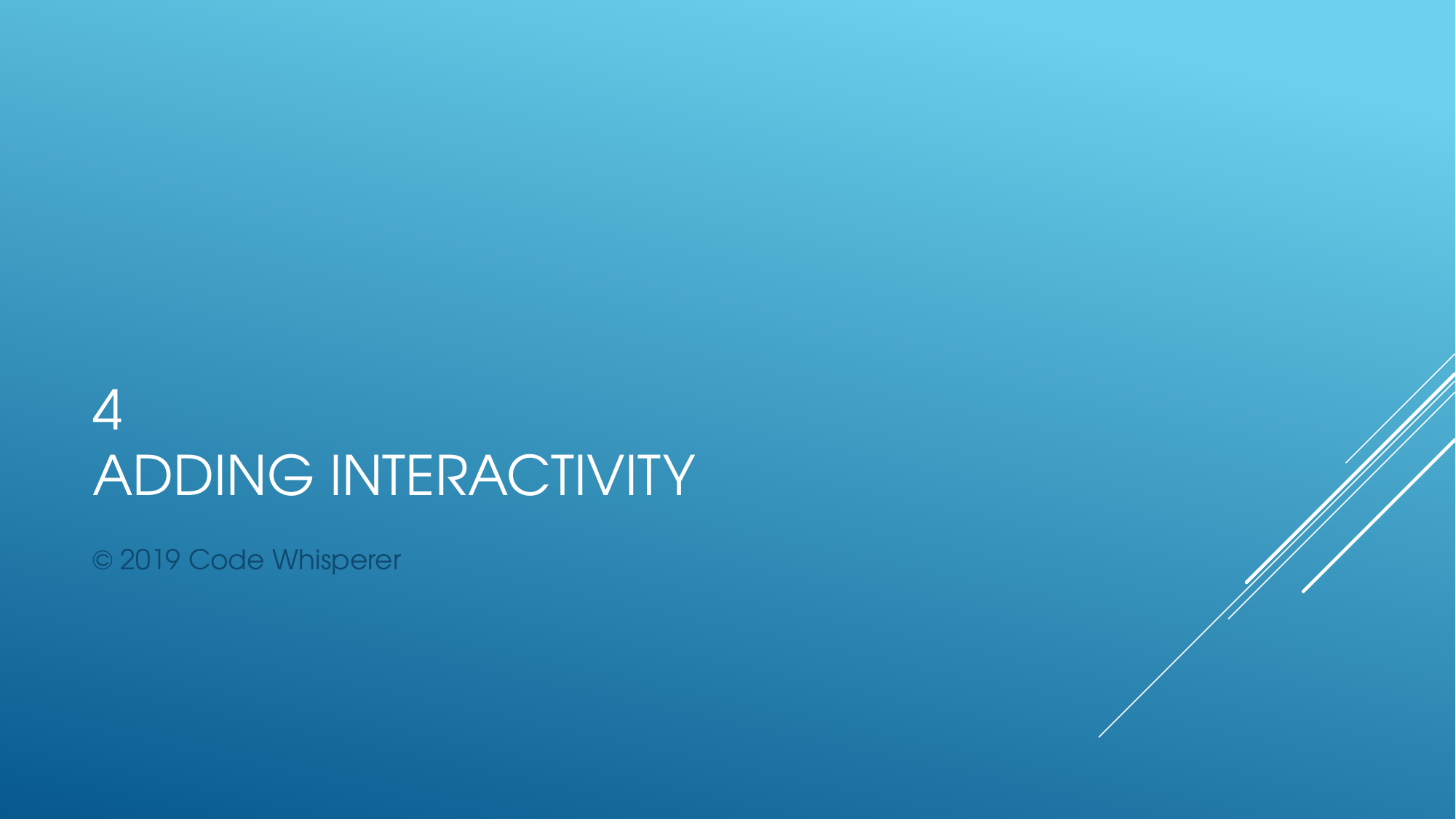

# 4 Adding interactivity
© 2019 Code Whisperer